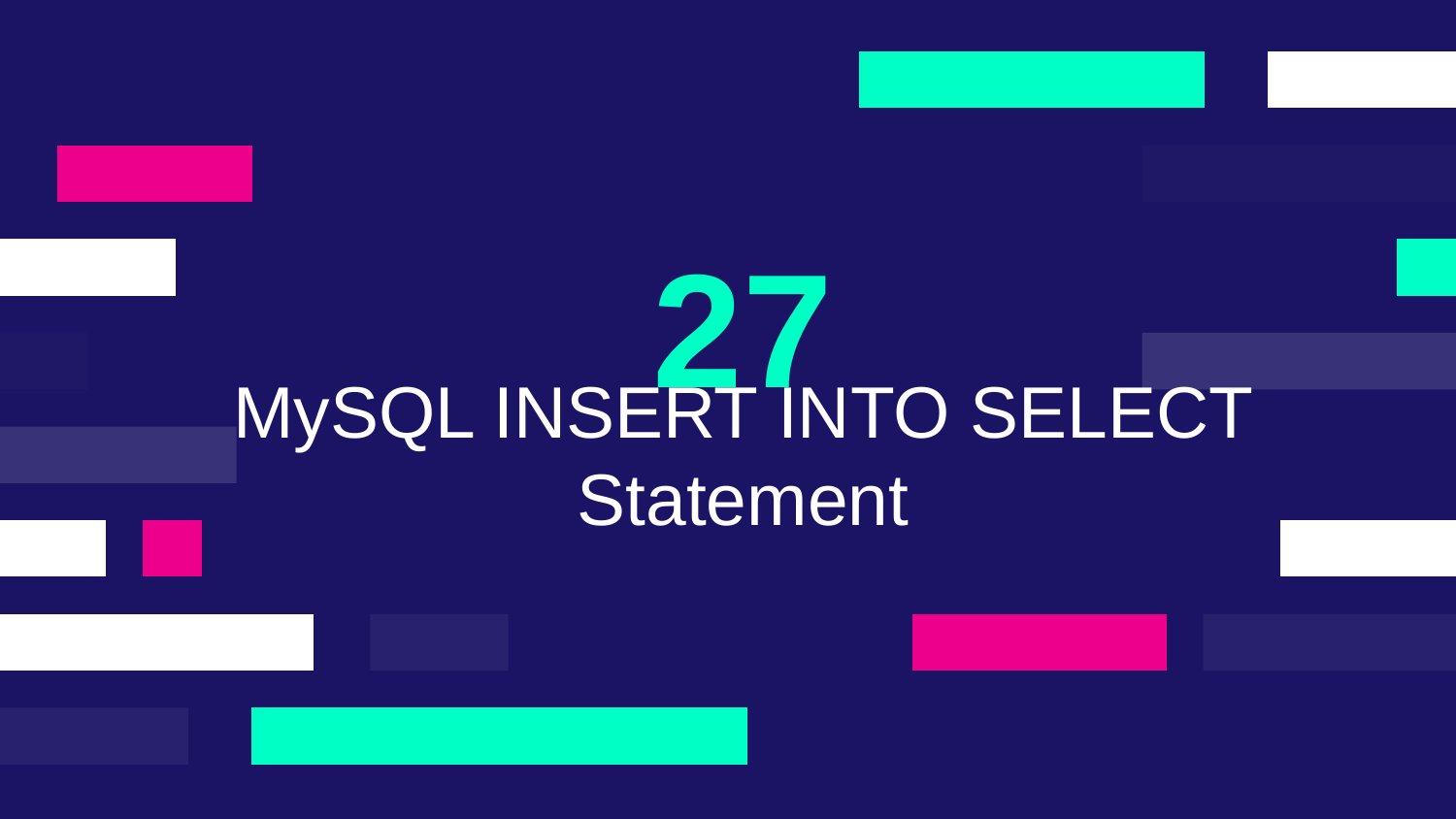

27
# MySQL INSERT INTO SELECT Statement